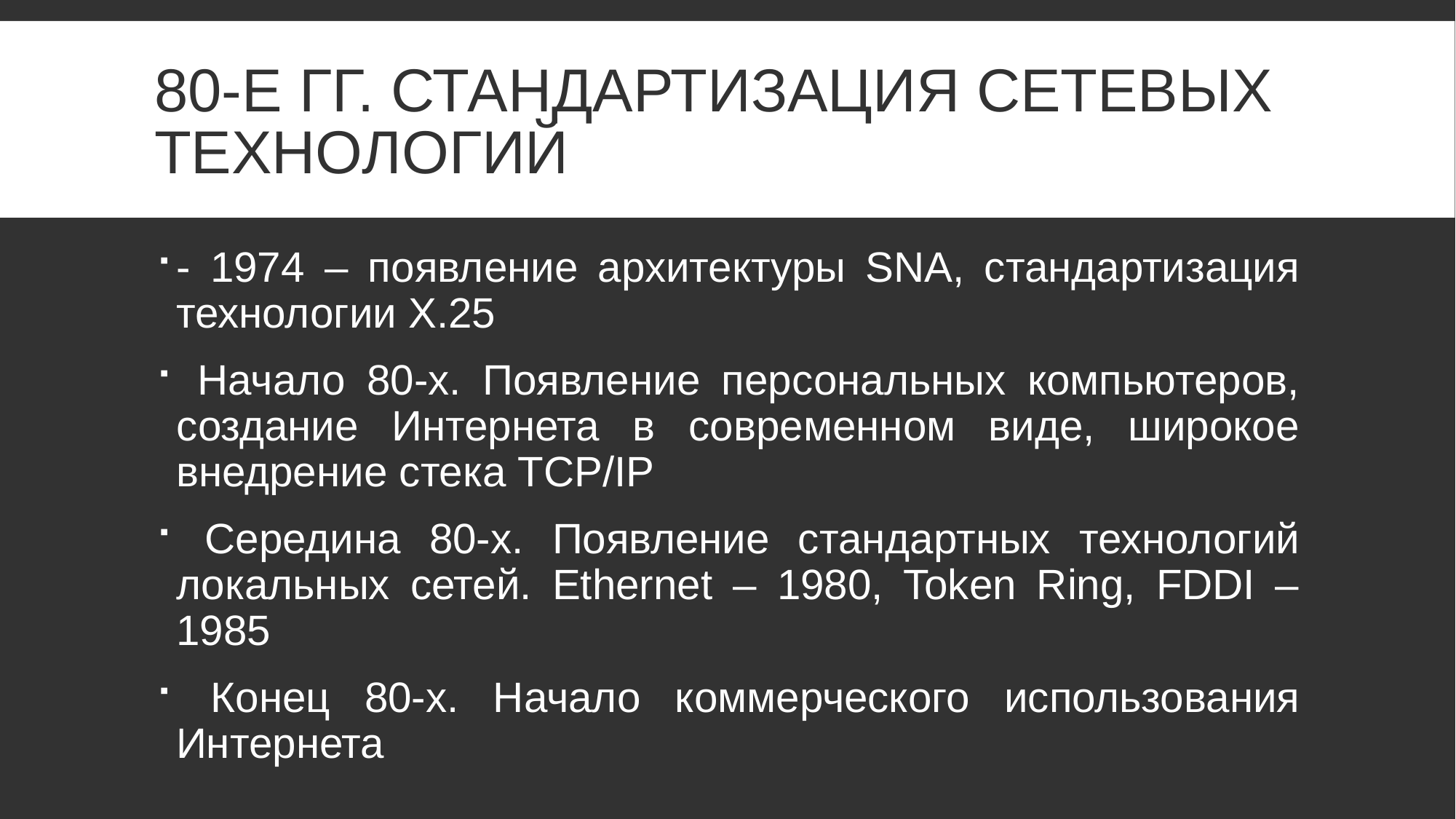

# 80-е гг. Стандартизация сетевых технологий
- 1974 – появление архитектуры SNA, стандартизация технологии X.25
 Начало 80-х. Появление персональных компьютеров, создание Интернета в современном виде, широкое внедрение стека TCP/IP
 Середина 80-х. Появление стандартных технологий локальных сетей. Ethernet – 1980, Token Ring, FDDI – 1985
 Конец 80-х. Начало коммерческого использования Интернета